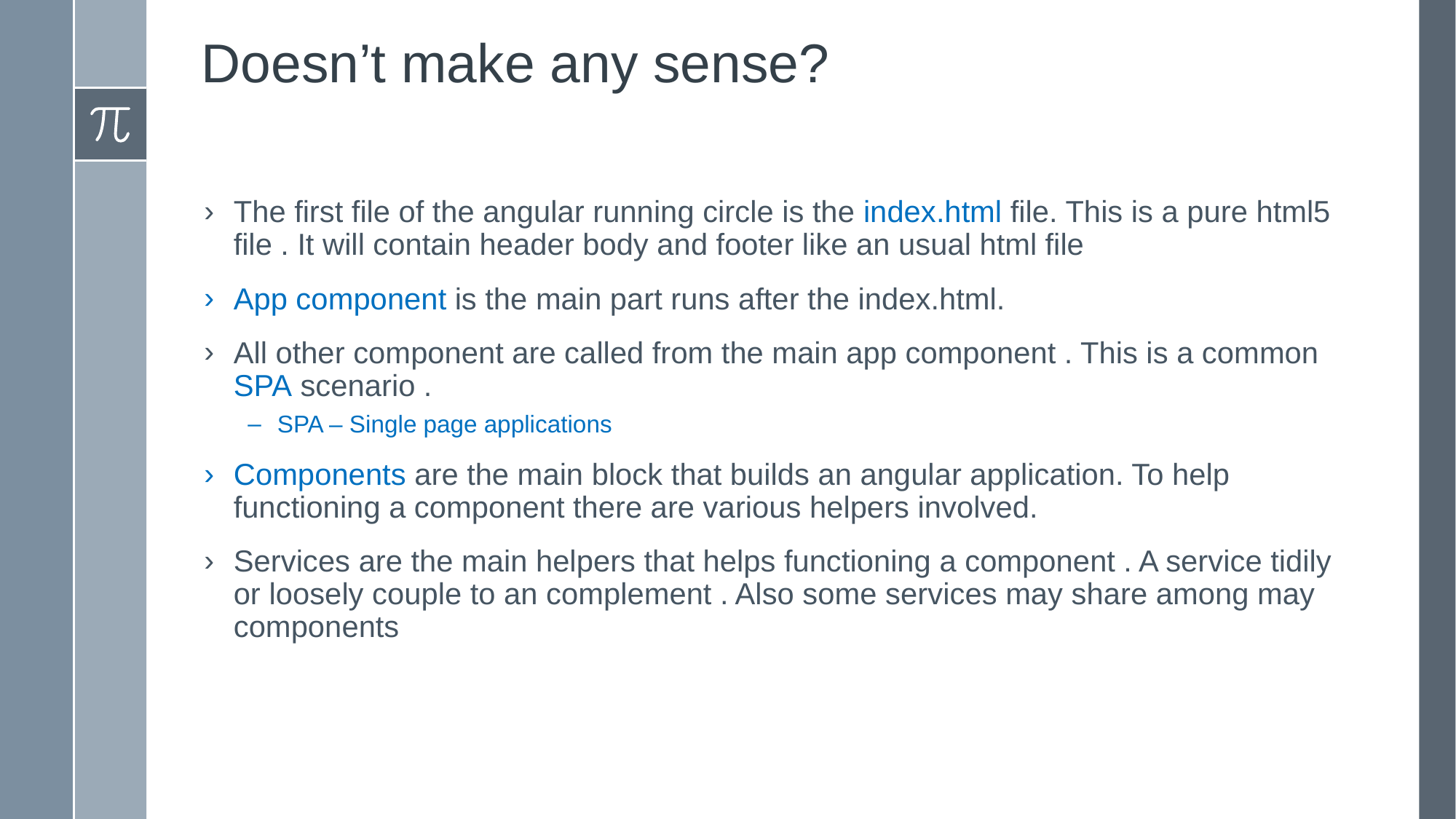

# Doesn’t make any sense?
The first file of the angular running circle is the index.html file. This is a pure html5 file . It will contain header body and footer like an usual html file
App component is the main part runs after the index.html.
All other component are called from the main app component . This is a common SPA scenario .
SPA – Single page applications
Components are the main block that builds an angular application. To help functioning a component there are various helpers involved.
Services are the main helpers that helps functioning a component . A service tidily or loosely couple to an complement . Also some services may share among may components